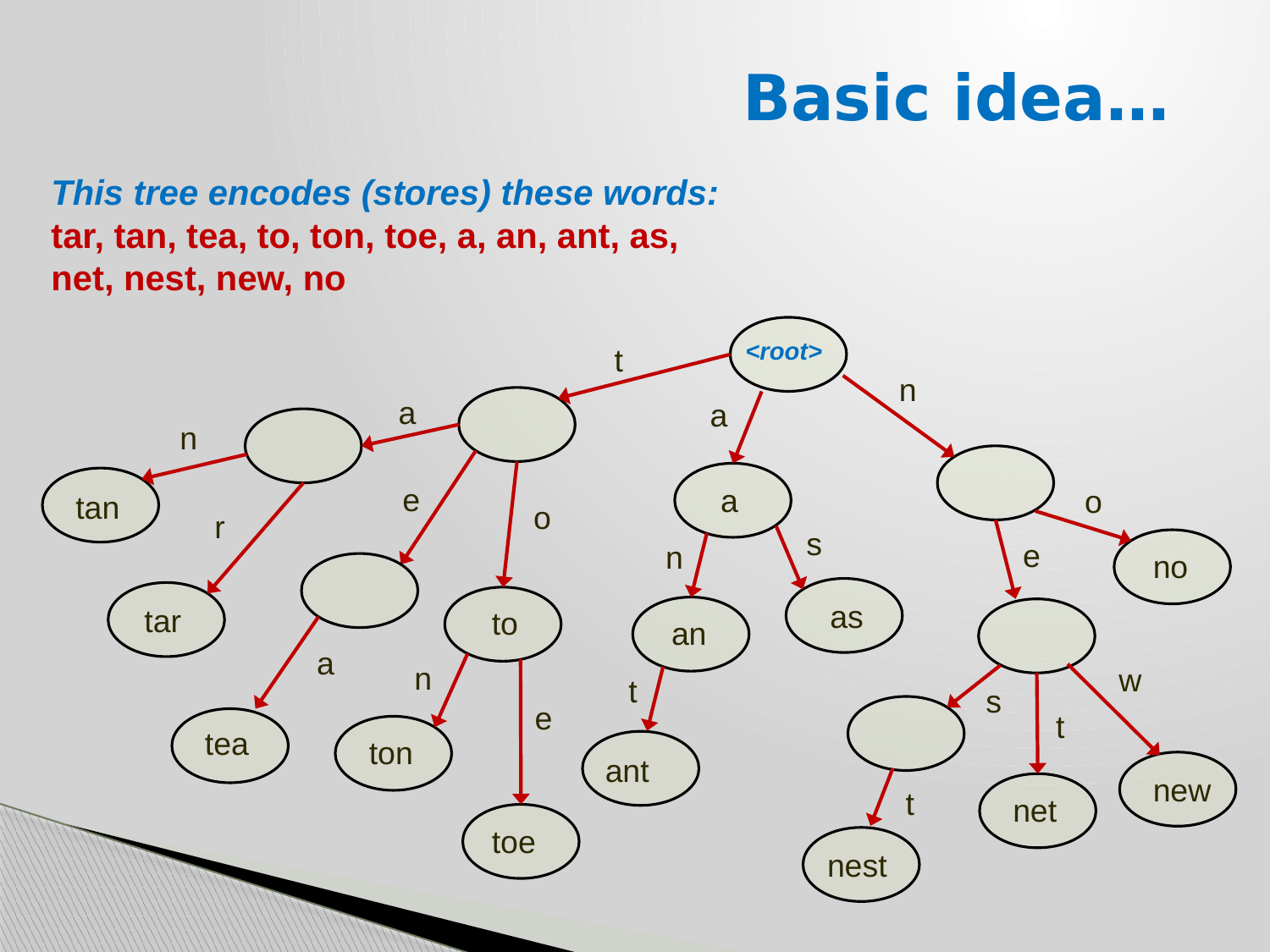

# Basic idea…
This tree encodes (stores) these words:
tar, tan, tea, to, ton, toe, a, an, ant, as, net, nest, new, no

<root>
t
n
a

a

n

e
a
o
tan
o
r
s
e

n
no

as
tar
to

an
a
n
w
t
s
e

t

tea
ton

ant

new

t
net

toe

nest